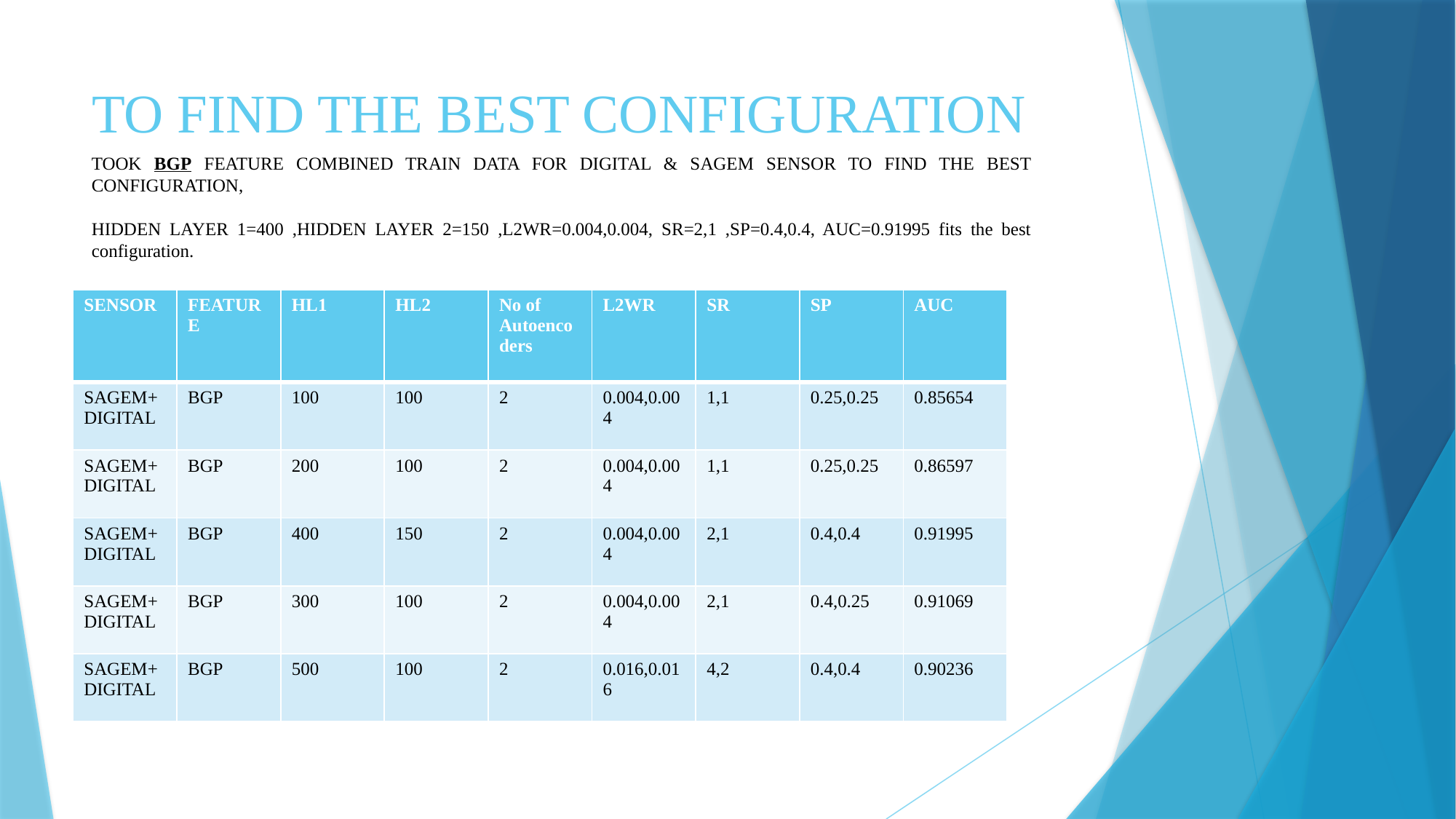

# TO FIND THE BEST CONFIGURATION
TOOK BGP FEATURE COMBINED TRAIN DATA FOR DIGITAL & SAGEM SENSOR TO FIND THE BEST CONFIGURATION,

HIDDEN LAYER 1=400 ,HIDDEN LAYER 2=150 ,L2WR=0.004,0.004, SR=2,1 ,SP=0.4,0.4, AUC=0.91995 fits the best configuration.
| SENSOR | FEATURE | HL1 | HL2 | No of Autoencoders | L2WR | SR | SP | AUC |
| --- | --- | --- | --- | --- | --- | --- | --- | --- |
| SAGEM+DIGITAL | BGP | 100 | 100 | 2 | 0.004,0.004 | 1,1 | 0.25,0.25 | 0.85654 |
| SAGEM+DIGITAL | BGP | 200 | 100 | 2 | 0.004,0.004 | 1,1 | 0.25,0.25 | 0.86597 |
| SAGEM+DIGITAL | BGP | 400 | 150 | 2 | 0.004,0.004 | 2,1 | 0.4,0.4 | 0.91995 |
| SAGEM+DIGITAL | BGP | 300 | 100 | 2 | 0.004,0.004 | 2,1 | 0.4,0.25 | 0.91069 |
| SAGEM+DIGITAL | BGP | 500 | 100 | 2 | 0.016,0.016 | 4,2 | 0.4,0.4 | 0.90236 |